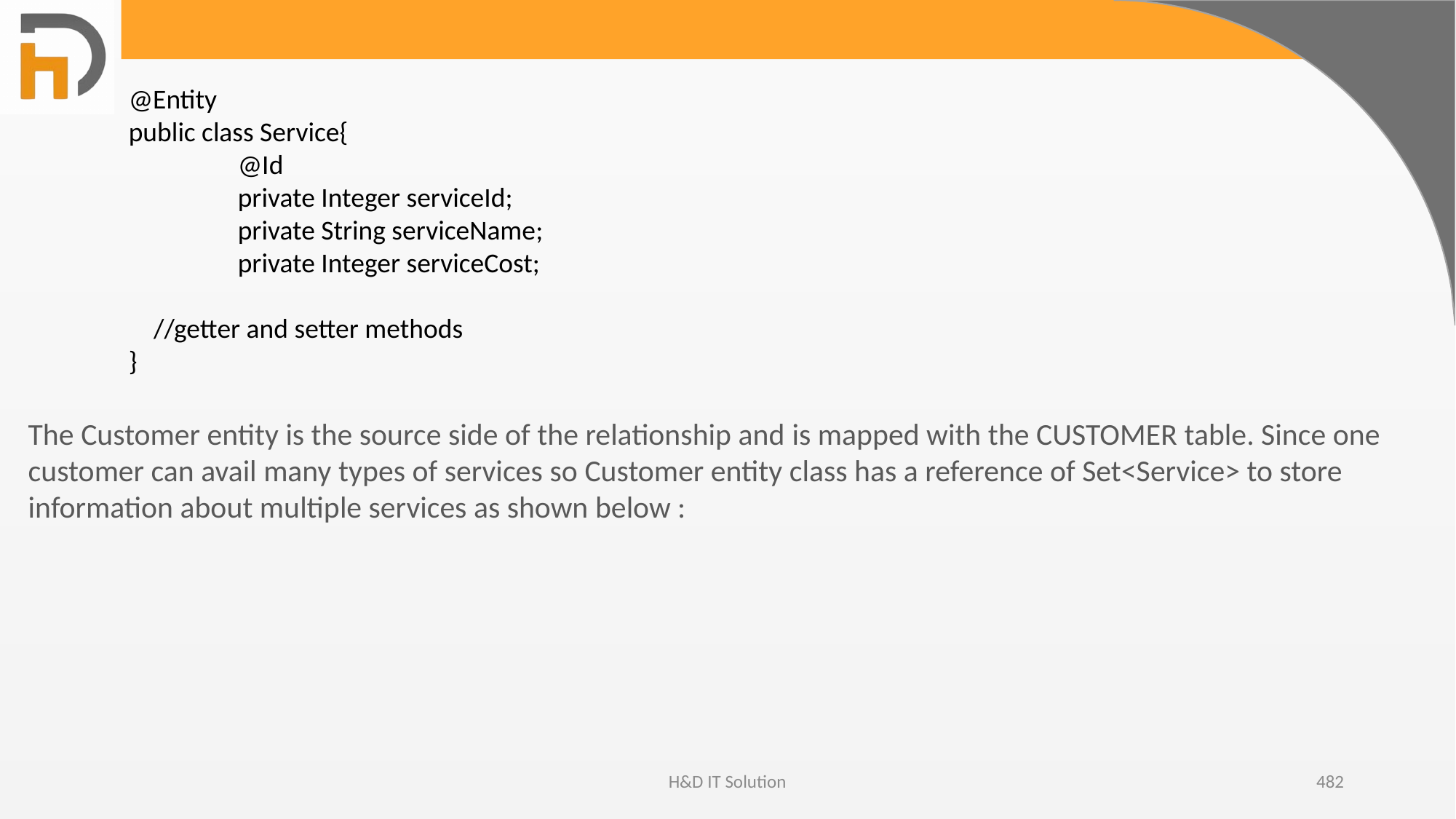

@Entity
public class Service{
	@Id
	private Integer serviceId;
	private String serviceName;
	private Integer serviceCost;

    //getter and setter methods
}
The Customer entity is the source side of the relationship and is mapped with the CUSTOMER table. Since one customer can avail many types of services so Customer entity class has a reference of Set<Service> to store information about multiple services as shown below :
H&D IT Solution
482